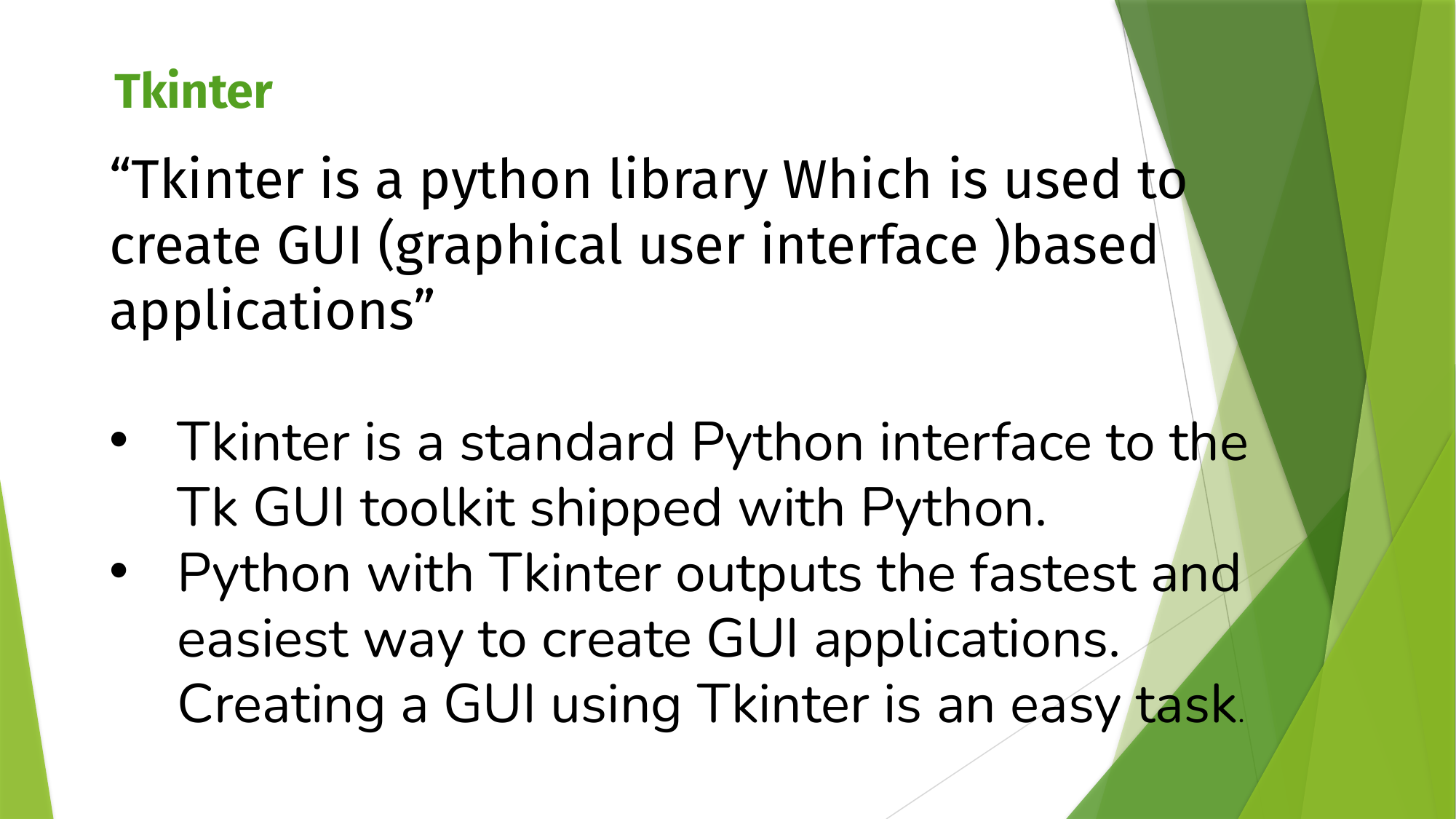

Tkinter
“Tkinter is a python library Which is used to create GUI (graphical user interface )based applications”

Tkinter is a standard Python interface to the Tk GUI toolkit shipped with Python.
Python with Tkinter outputs the fastest and easiest way to create GUI applications. Creating a GUI using Tkinter is an easy task.